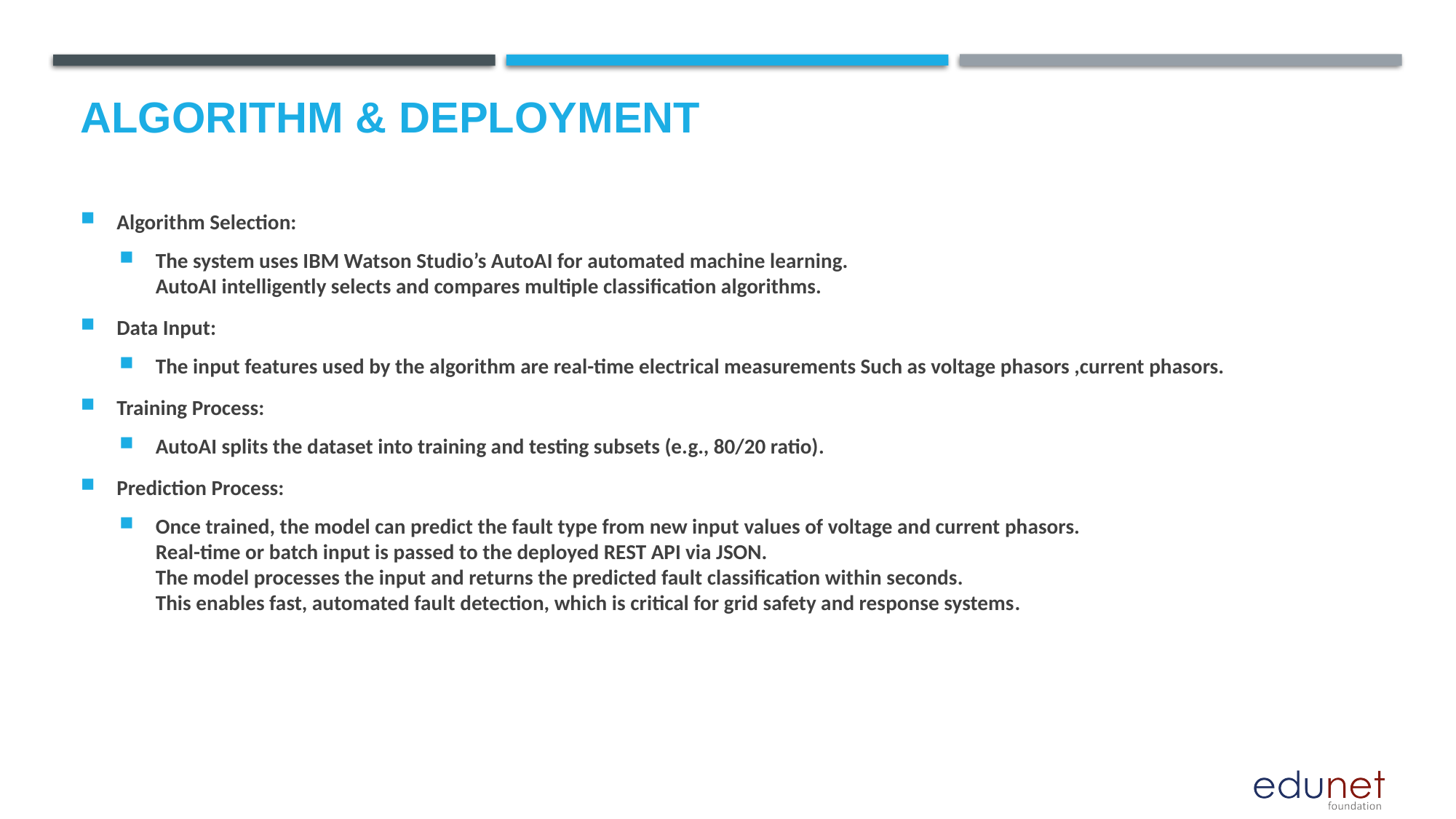

# Algorithm & Deployment
Algorithm Selection:
The system uses IBM Watson Studio’s AutoAI for automated machine learning.
AutoAI intelligently selects and compares multiple classification algorithms.
Data Input:
The input features used by the algorithm are real-time electrical measurements Such as voltage phasors ,current phasors.
Training Process:
AutoAI splits the dataset into training and testing subsets (e.g., 80/20 ratio).
Prediction Process:
Once trained, the model can predict the fault type from new input values of voltage and current phasors.
Real-time or batch input is passed to the deployed REST API via JSON.
The model processes the input and returns the predicted fault classification within seconds.
This enables fast, automated fault detection, which is critical for grid safety and response systems.